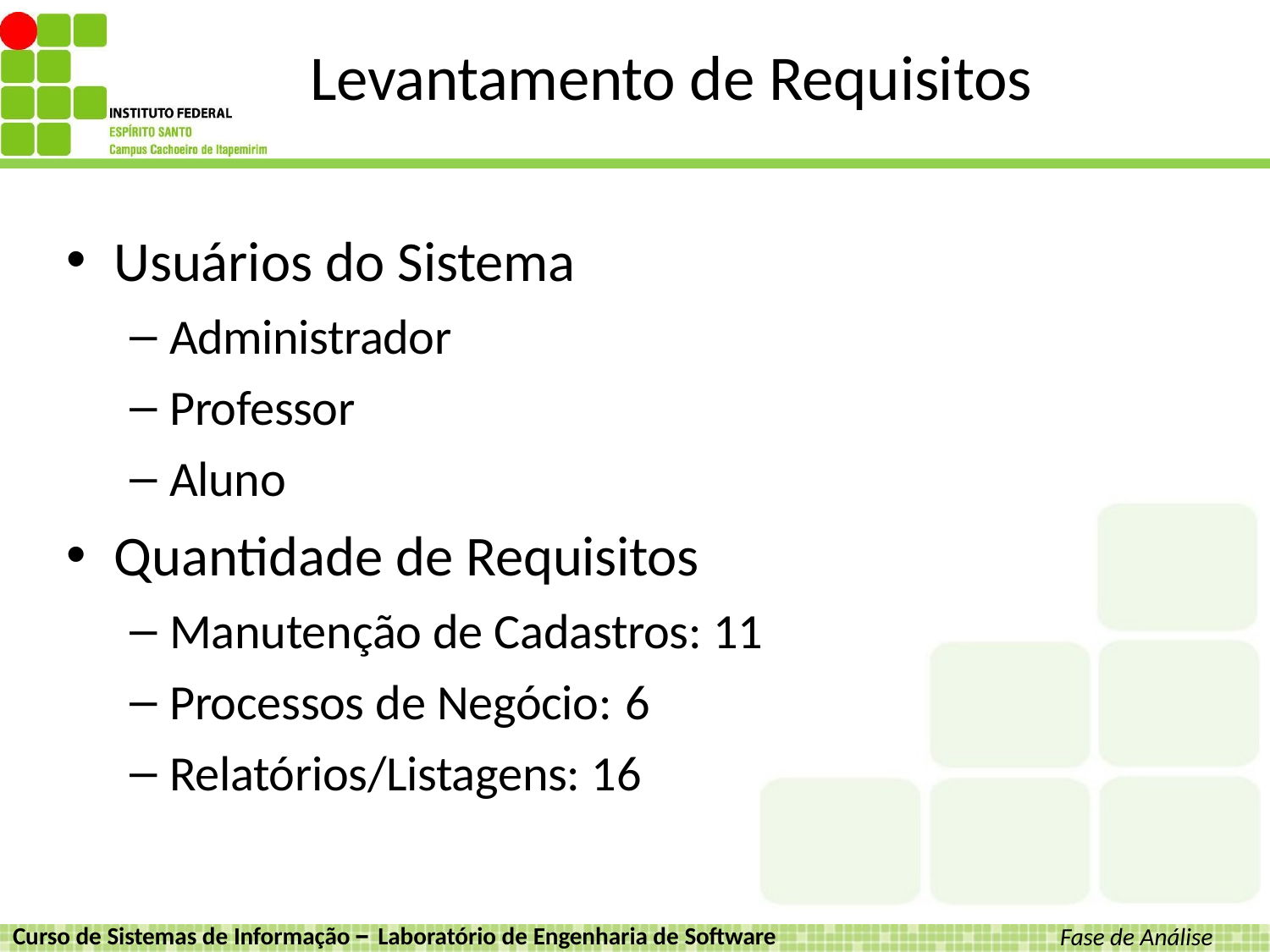

# Levantamento de Requisitos
Usuários do Sistema
Administrador
Professor
Aluno
Quantidade de Requisitos
Manutenção de Cadastros: 11
Processos de Negócio: 6
Relatórios/Listagens: 16
Curso de Sistemas de Informação – Laboratório de Engenharia de Software
Fase de Análise